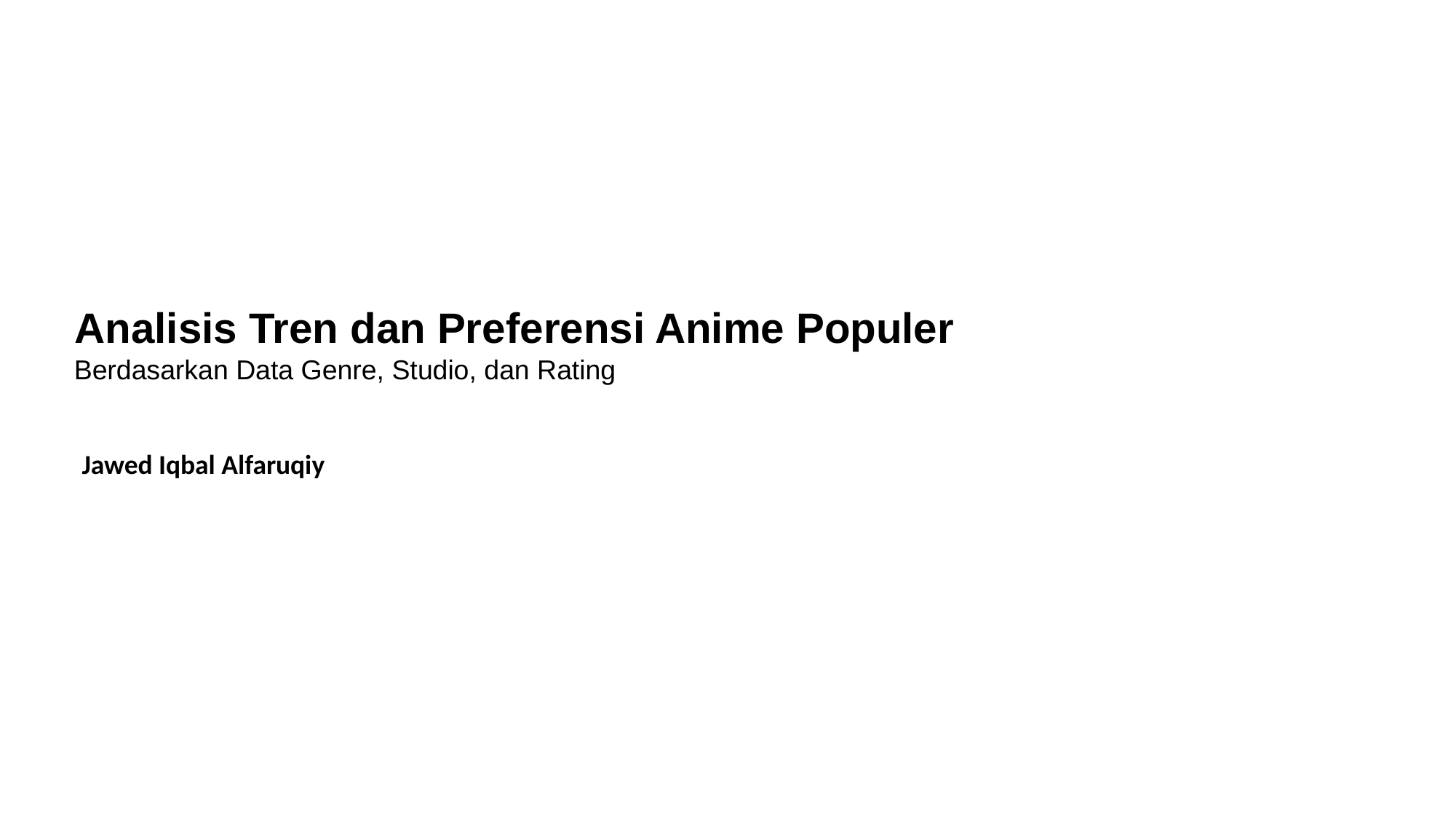

Analisis Tren dan Preferensi Anime Populer
Berdasarkan Data Genre, Studio, dan Rating
Jawed Iqbal Alfaruqiy